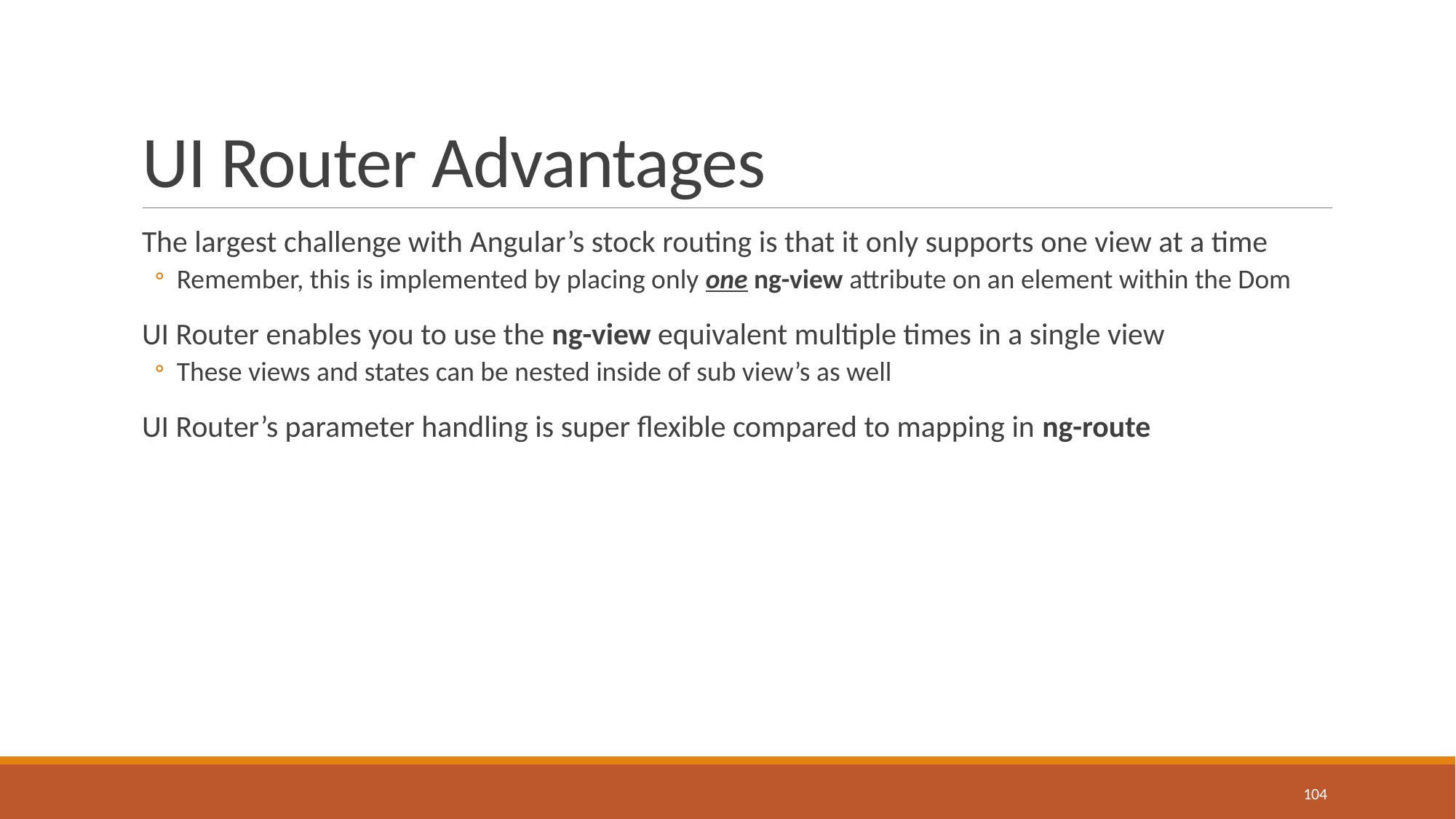

# UI Router Advantages
The largest challenge with Angular’s stock routing is that it only supports one view at a time
Remember, this is implemented by placing only one ng-view attribute on an element within the Dom
UI Router enables you to use the ng-view equivalent multiple times in a single view
These views and states can be nested inside of sub view’s as well
UI Router’s parameter handling is super flexible compared to mapping in ng-route
104